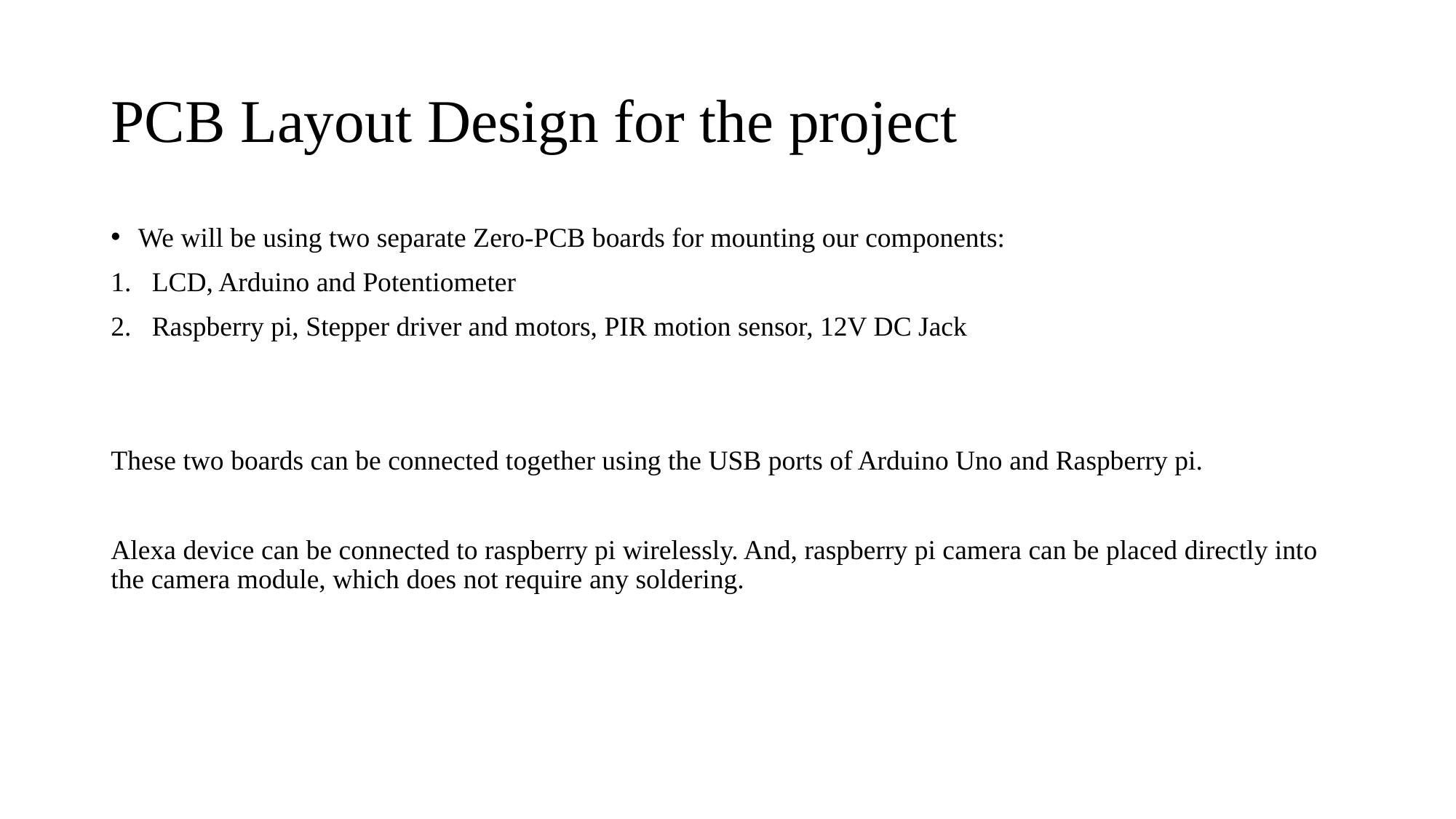

# PCB Layout Design for the project
We will be using two separate Zero-PCB boards for mounting our components:
LCD, Arduino and Potentiometer
Raspberry pi, Stepper driver and motors, PIR motion sensor, 12V DC Jack

These two boards can be connected together using the USB ports of Arduino Uno and Raspberry pi.

Alexa device can be connected to raspberry pi wirelessly. And, raspberry pi camera can be placed directly into the camera module, which does not require any soldering.